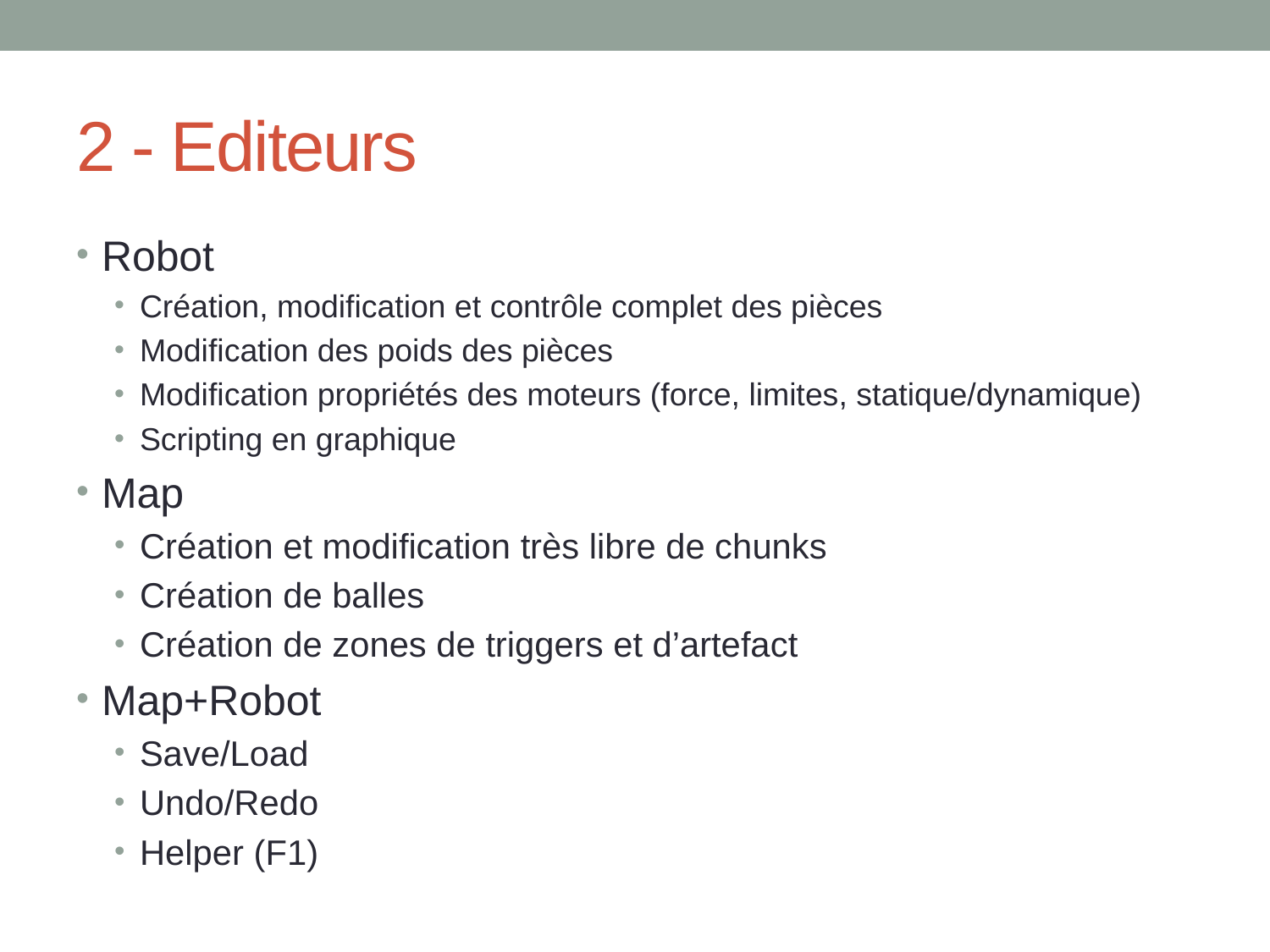

# 2 - Editeurs
Robot
Création, modification et contrôle complet des pièces
Modification des poids des pièces
Modification propriétés des moteurs (force, limites, statique/dynamique)
Scripting en graphique
Map
Création et modification très libre de chunks
Création de balles
Création de zones de triggers et d’artefact
Map+Robot
Save/Load
Undo/Redo
Helper (F1)